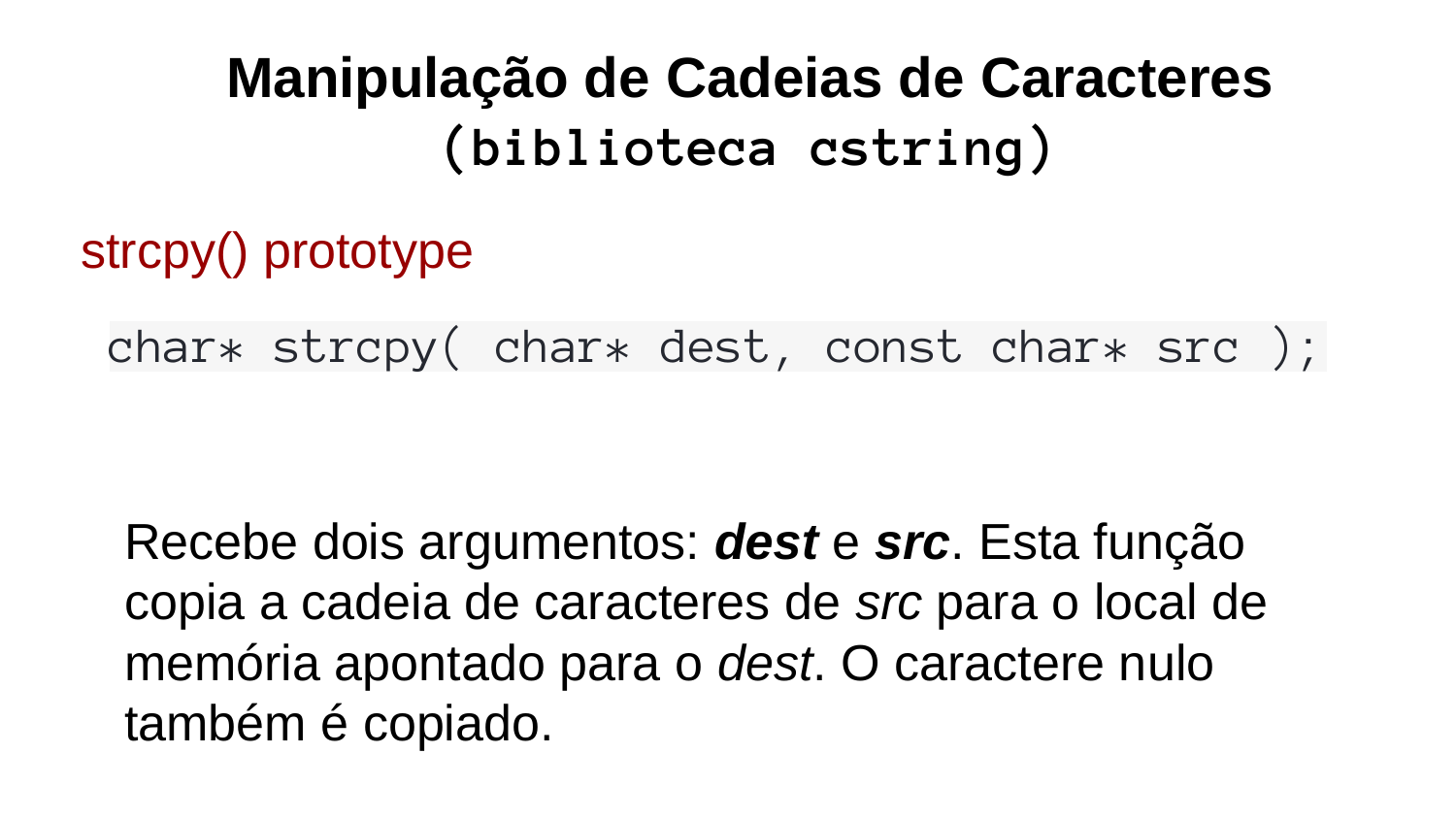

Manipulação de Cadeias de Caracteres
(biblioteca cstring)
strcpy() prototype
char* strcpy( char* dest, const char* src );

Recebe dois argumentos: dest e src. Esta função copia a cadeia de caracteres de src para o local de memória apontado para o dest. O caractere nulo também é copiado.